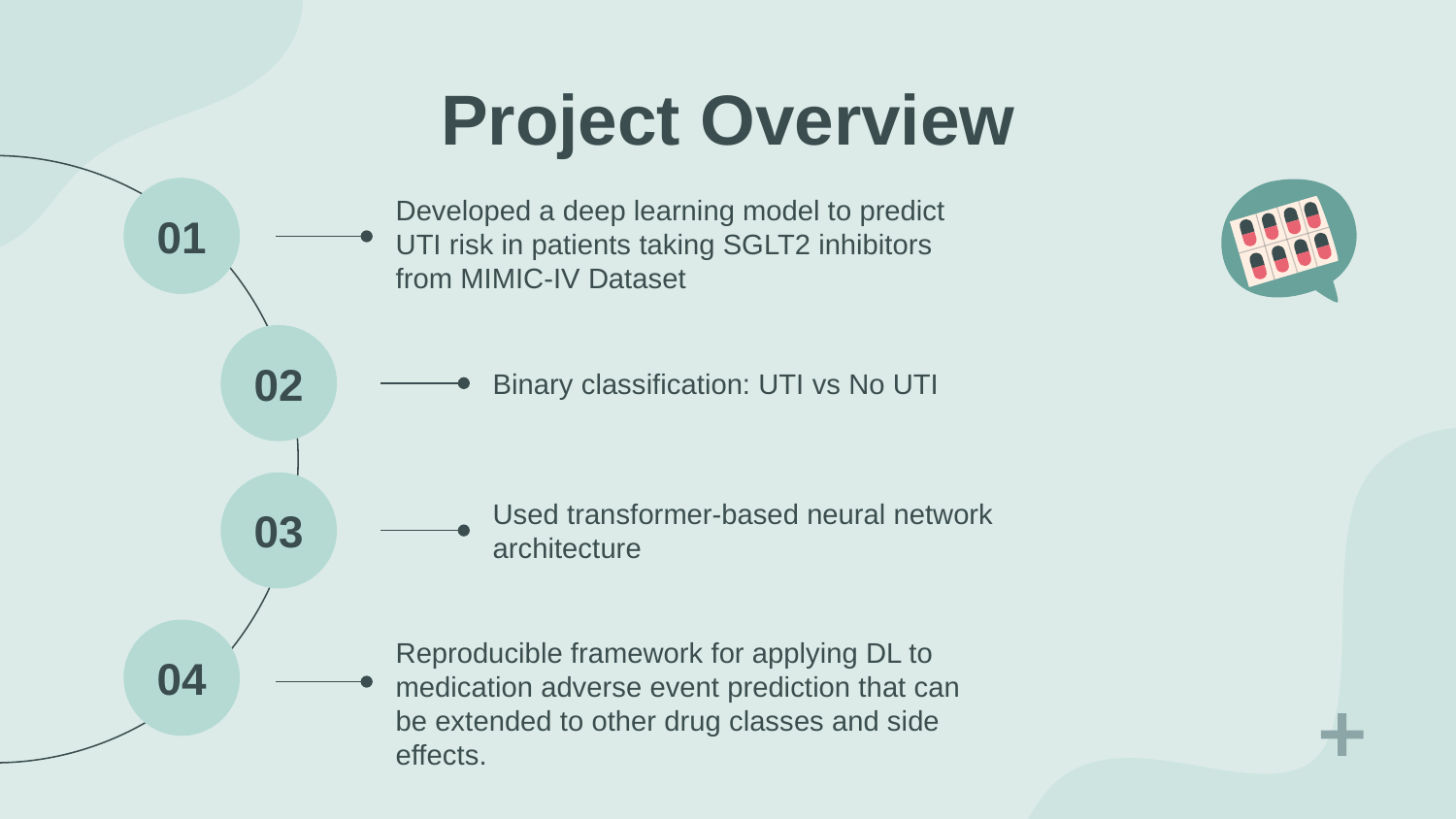

# Project Overview

01
Developed a deep learning model to predict UTI risk in patients taking SGLT2 inhibitors from MIMIC-IV Dataset

02
Binary classification: UTI vs No UTI
03
Used transformer-based neural network architecture
04
Reproducible framework for applying DL to medication adverse event prediction that can be extended to other drug classes and side effects.